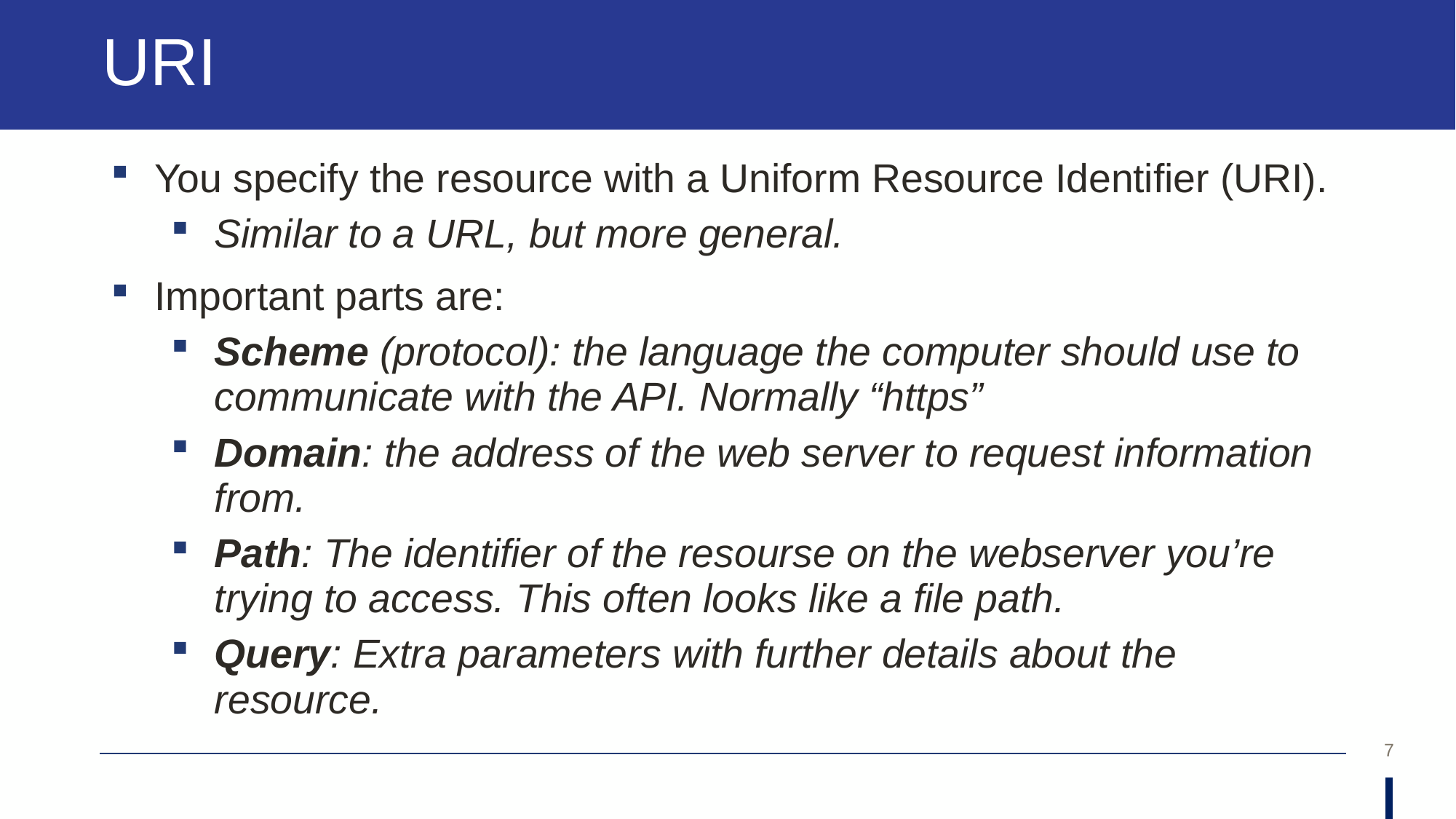

# URI
You specify the resource with a Uniform Resource Identifier (URI).
Similar to a URL, but more general.
Important parts are:
Scheme (protocol): the language the computer should use to communicate with the API. Normally “https”
Domain: the address of the web server to request information from.
Path: The identifier of the resourse on the webserver you’re trying to access. This often looks like a file path.
Query: Extra parameters with further details about the resource.